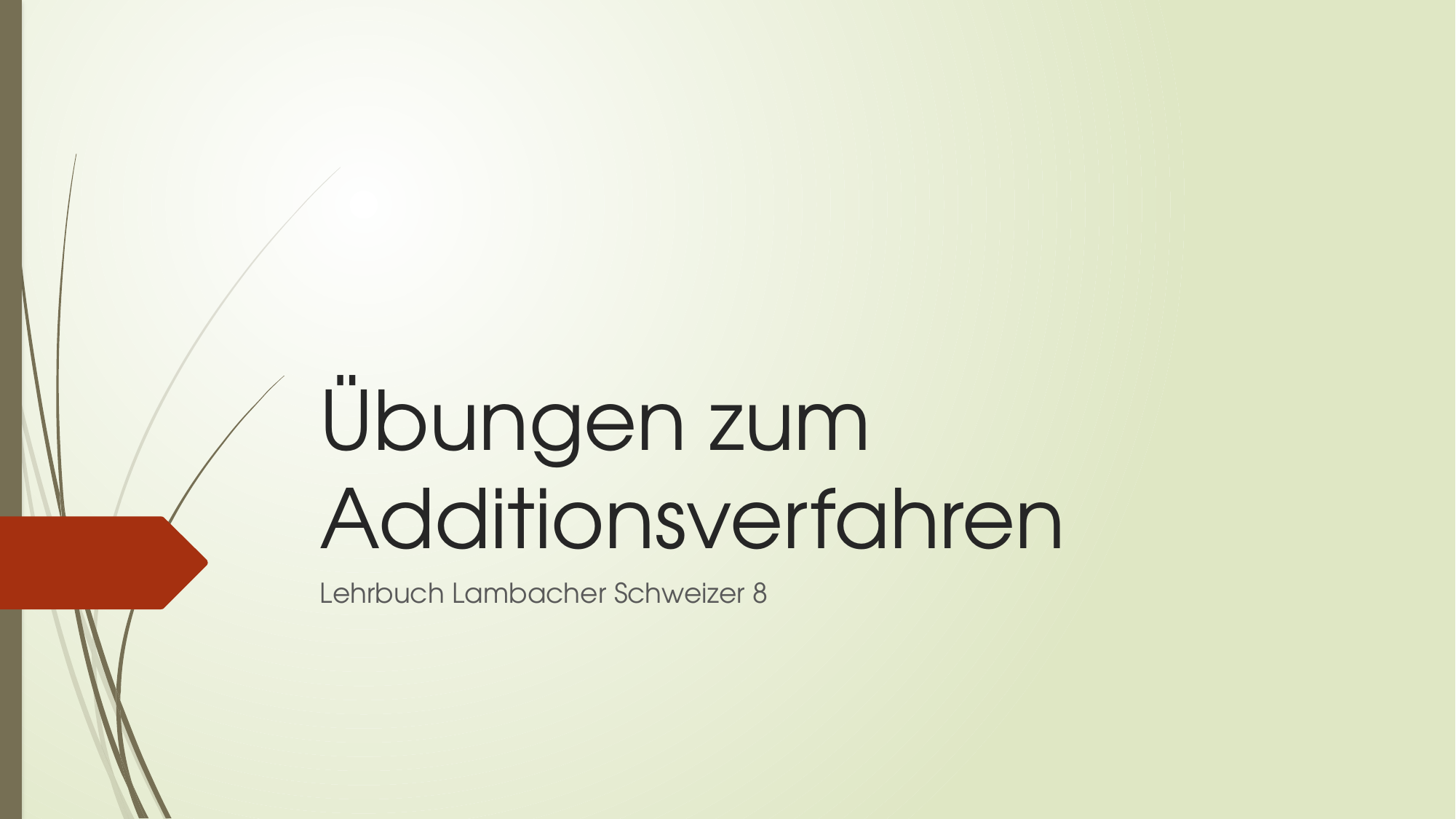

# Übungen zum Additionsverfahren
Lehrbuch Lambacher Schweizer 8